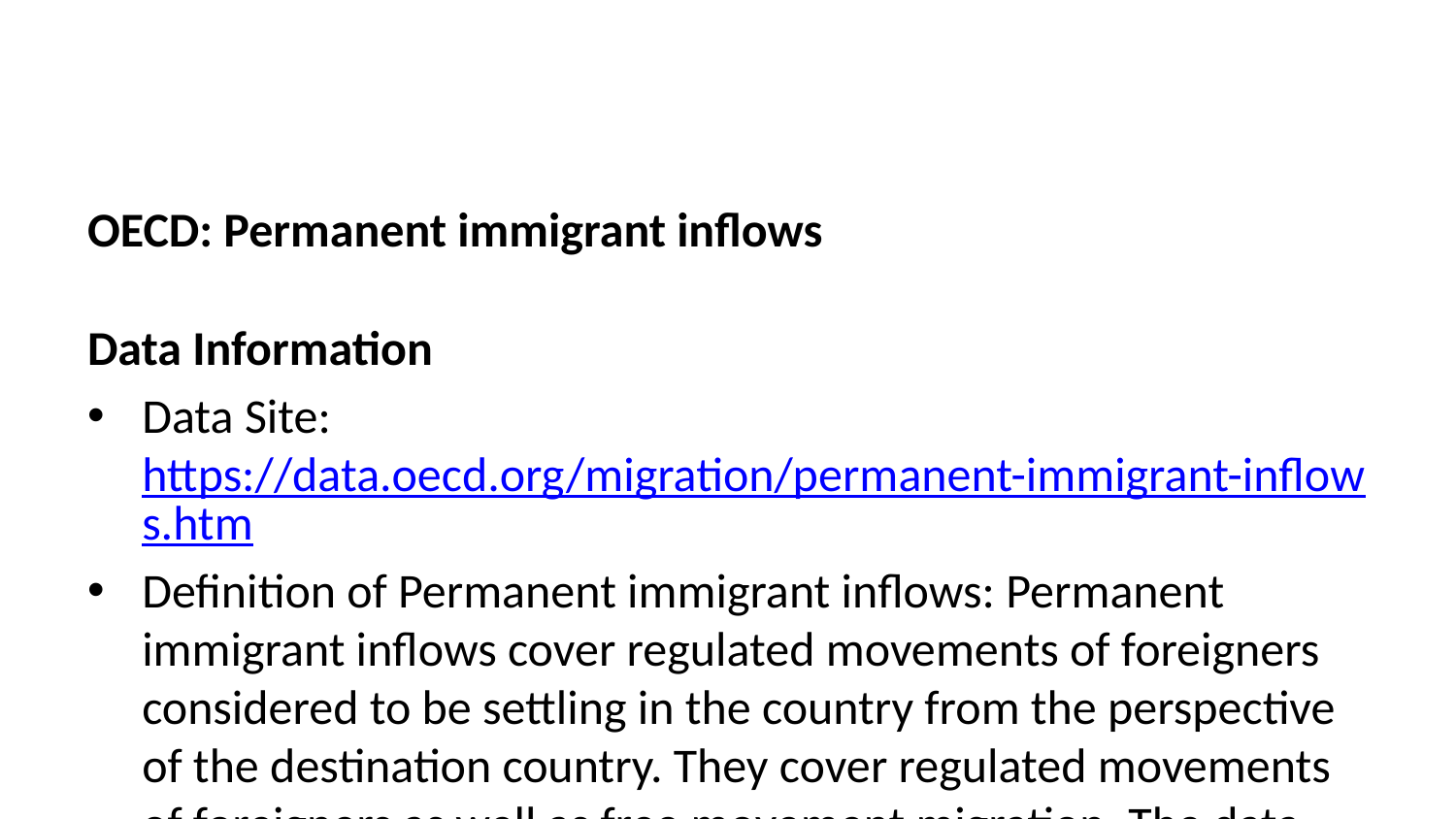

OECD: Permanent immigrant inflows
Data Information
Data Site: https://data.oecd.org/migration/permanent-immigrant-inflows.htm
Definition of Permanent immigrant inflows: Permanent immigrant inflows cover regulated movements of foreigners considered to be settling in the country from the perspective of the destination country. They cover regulated movements of foreigners as well as free movement migration. The data presented are the result of a standardisation process that allows for cross-country comparisons. This indicator is measured by numbers of permanent inflows.
Citation: OECD (2024), Permanent immigrant inflows (indicator). doi: 10.1787/304546b6-en (Accessed on 28 January 2024)
Categories: Total, Work, Free movements, Family, Family accompanying workers, Humanitarian, Other